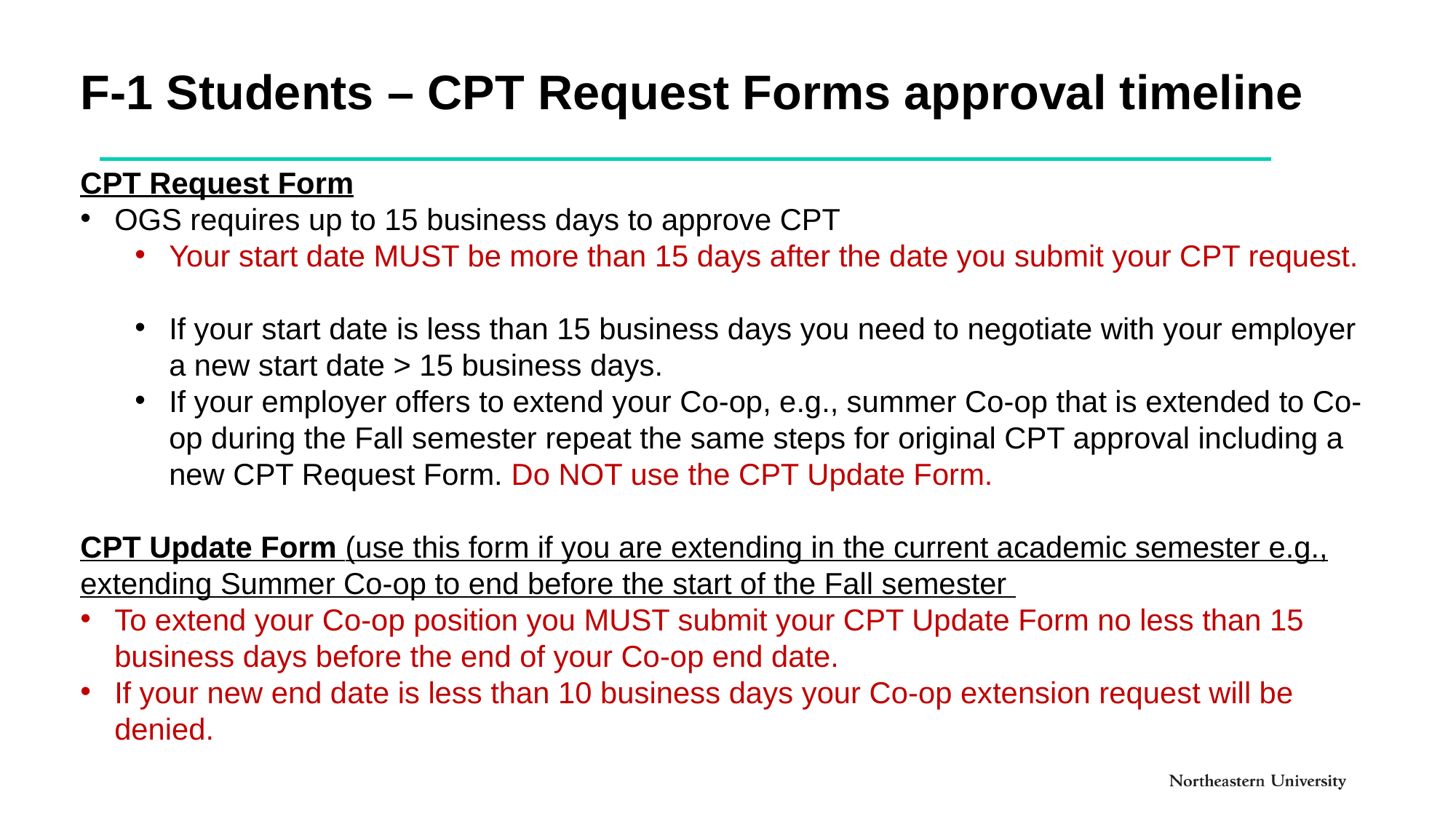

# F-1 Students – CPT Request Forms approval timeline
CPT Request Form
OGS requires up to 15 business days to approve CPT
Your start date MUST be more than 15 days after the date you submit your CPT request.

If your start date is less than 15 business days you need to negotiate with your employer a new start date > 15 business days.
If your employer offers to extend your Co-op, e.g., summer Co-op that is extended to Co-op during the Fall semester repeat the same steps for original CPT approval including a new CPT Request Form. Do NOT use the CPT Update Form.

CPT Update Form (use this form if you are extending in the current academic semester e.g., extending Summer Co-op to end before the start of the Fall semester
To extend your Co-op position you MUST submit your CPT Update Form no less than 15 business days before the end of your Co-op end date.
If your new end date is less than 10 business days your Co-op extension request will be denied.